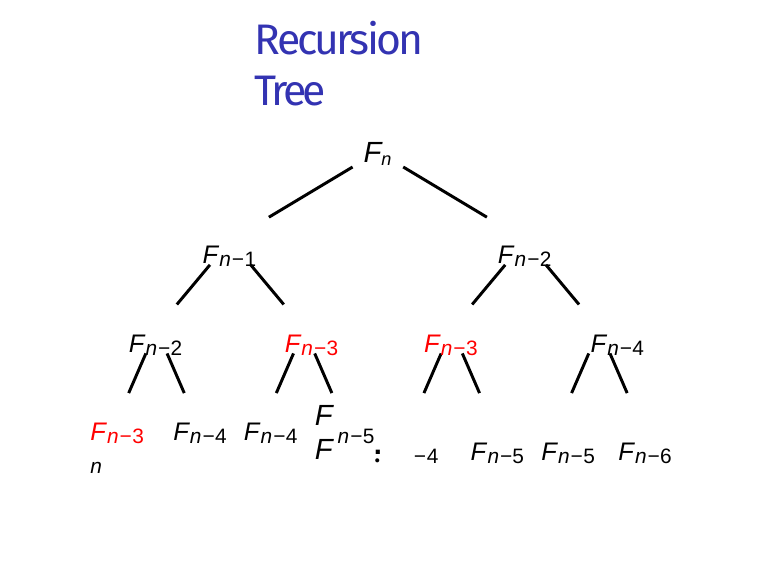

# Recursion Tree
Fn

Fn−1
Fn−2

Fn−2	Fn−3
Fn−3	Fn−4

−4	Fn−5  Fn−5	Fn−6

F	F
Fn−3	Fn−4  Fn−4	n−5	n
.
.